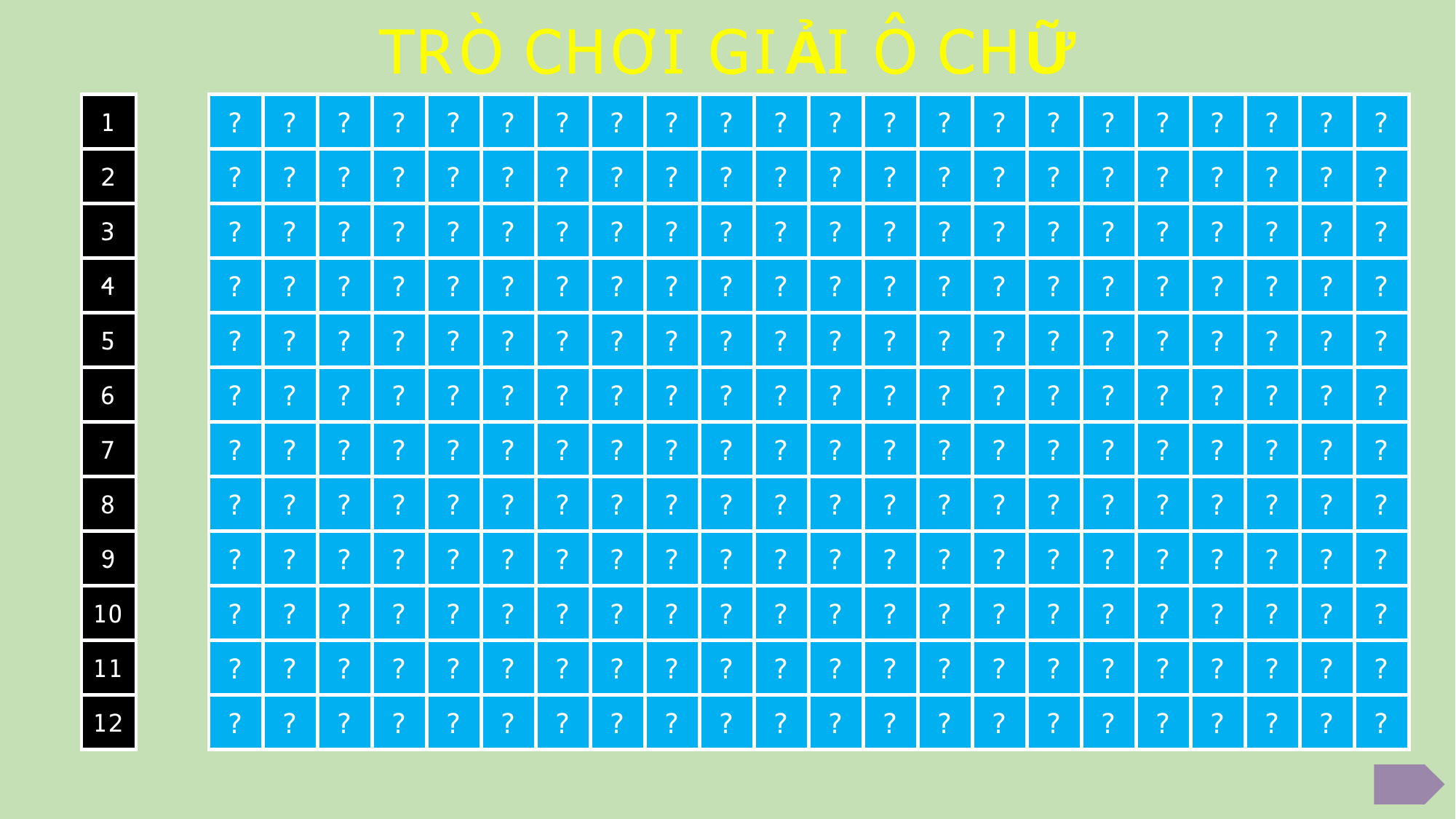

TRÒ CHƠI GIẢI Ô CHỮ
1
1

?

?

?

?

?

?

?

?

?

?

?

?

?

?

?

?

?

?

?

?

?

?
2
2

?

?

?

?

?

?

?

?

?

?

?

?

?

?

?

?

?

?

?

?

?

?
3
3

?

?

?

?

?

?

?

?

?

?

?

?

?

?

?

?

?

?

?

?

?

?
4
4

?

?

?

?

?

?

?

?

?

?

?

?

?

?

?

?

?

?

?

?

?

?
5
5

?

?

?

?

?

?

?

?

?

?

?

?

?

?

?

?

?

?

?

?

?

?
6
6

?

?

?

?

?

?

?

?

?

?

?

?

?

?

?

?

?

?

?

?

?

?
7
7

?

?

?

?

?

?

?

?

?

?

?

?

?

?

?

?

?

?

?

?

?

?
8
8

?

?

?

?

?

?

?

?

?

?

?

?

?

?

?

?

?

?

?

?

?

?
9
9

?

?

?

?

?

?

?

?

?

?

?

?

?

?

?

?

?

?

?

?

?

?
10
10

?

?

?

?

?

?

?

?

?

?

?

?

?

?

?

?

?

?

?

?

?

?
11
11

?

?

?

?

?

?

?

?

?

?

?

?

?

?

?

?

?

?

?

?

?

?
12
12

?

?

?

?

?

?

?

?

?

?

?

?

?

?

?

?

?

?

?

?

?

?